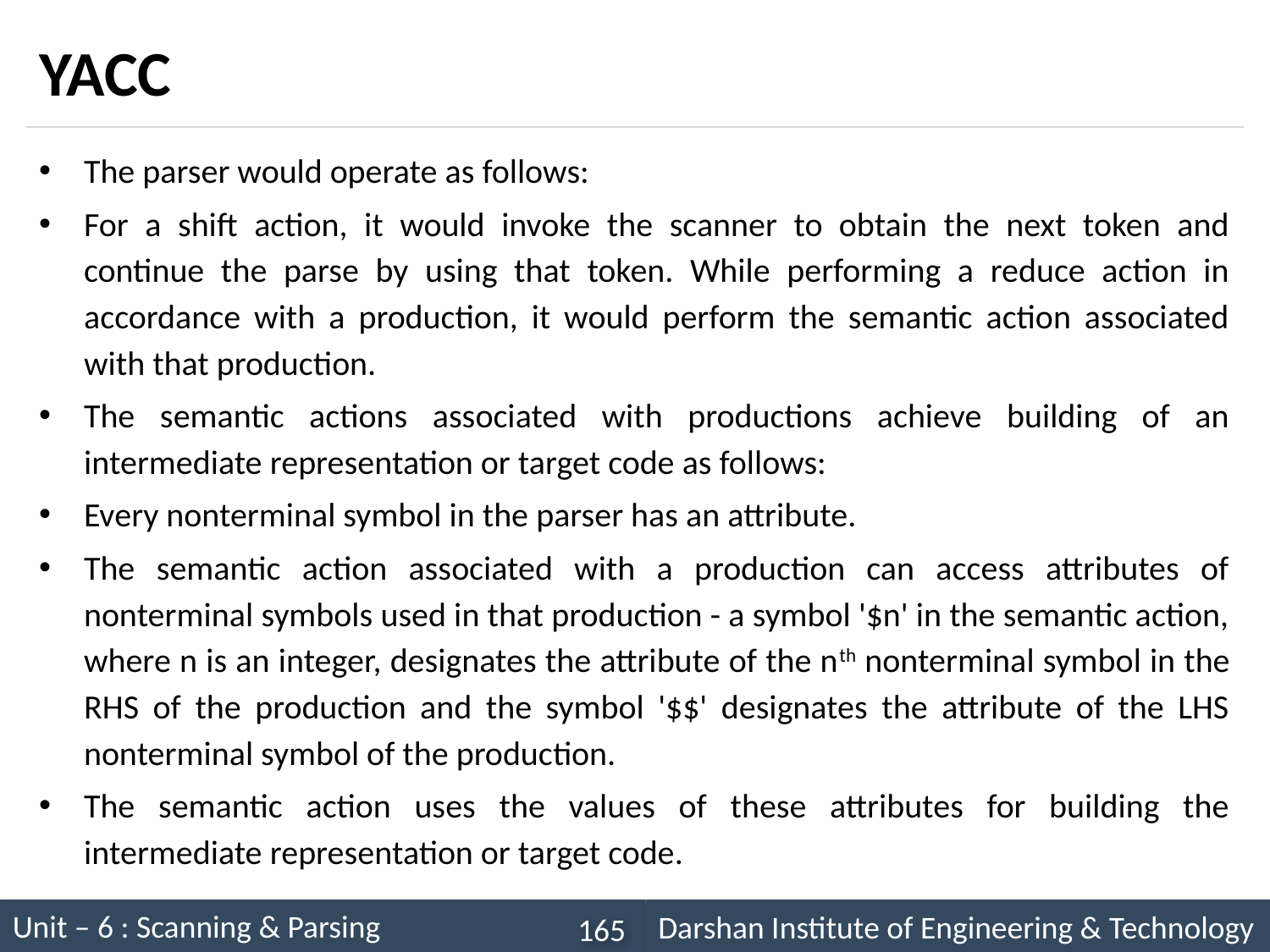

# YACC
The parser would operate as follows:
For a shift action, it would invoke the scanner to obtain the next token and continue the parse by using that token. While performing a reduce action in accordance with a production, it would perform the semantic action associated with that production.
The semantic actions associated with productions achieve building of an intermediate representation or target code as follows:
Every nonterminal symbol in the parser has an attribute.
The semantic action associated with a production can access attributes of nonterminal symbols used in that production - a symbol '$n' in the semantic action, where n is an integer, designates the attribute of the nth nonterminal symbol in the RHS of the production and the symbol '$$' designates the attribute of the LHS nonterminal symbol of the production.
The semantic action uses the values of these attributes for building the intermediate representation or target code.